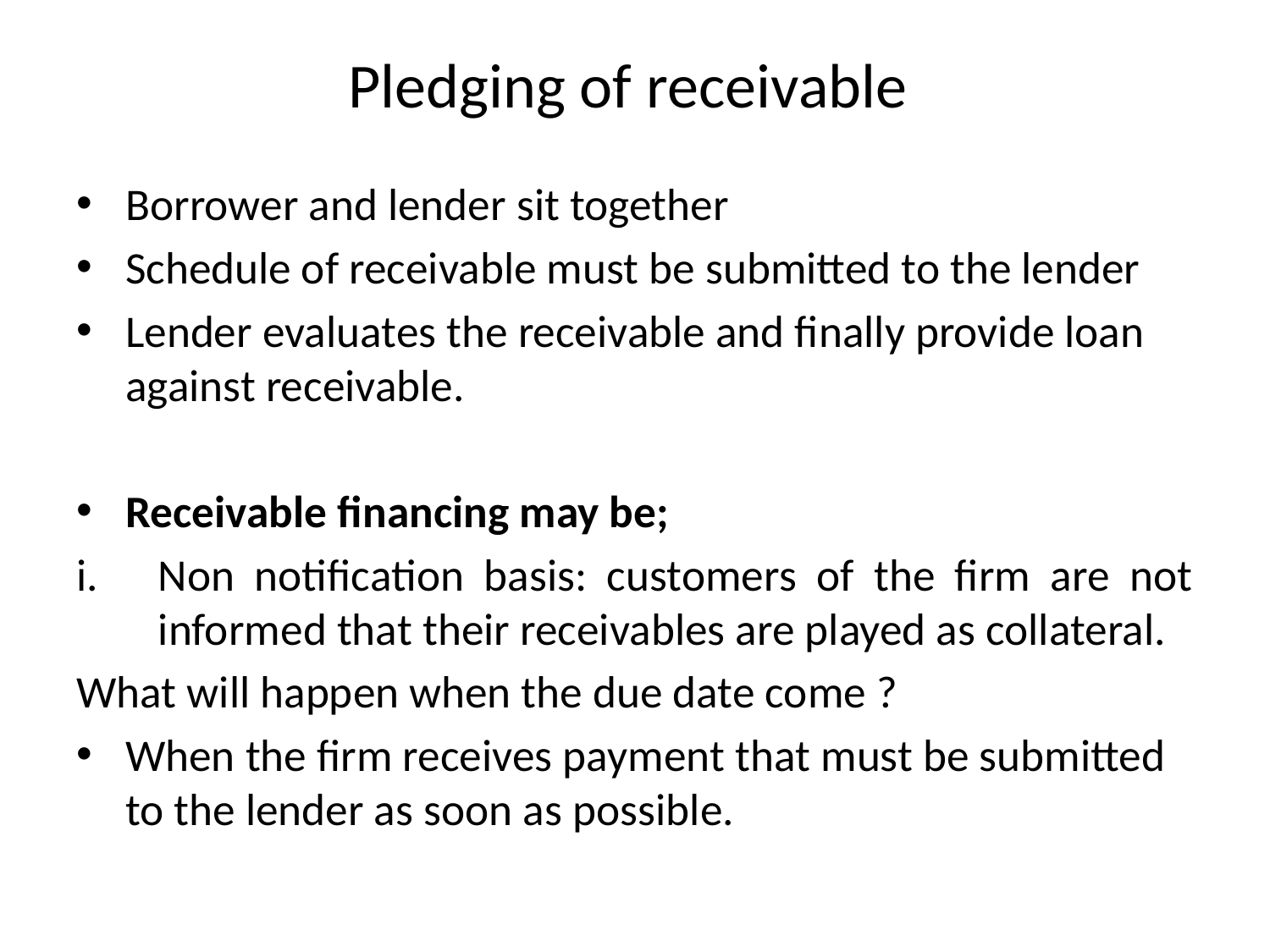

# Pledging of receivable
Borrower and lender sit together
Schedule of receivable must be submitted to the lender
Lender evaluates the receivable and finally provide loan against receivable.

Receivable financing may be;
Non notification basis: customers of the firm are not informed that their receivables are played as collateral.
What will happen when the due date come ?
When the firm receives payment that must be submitted to the lender as soon as possible.